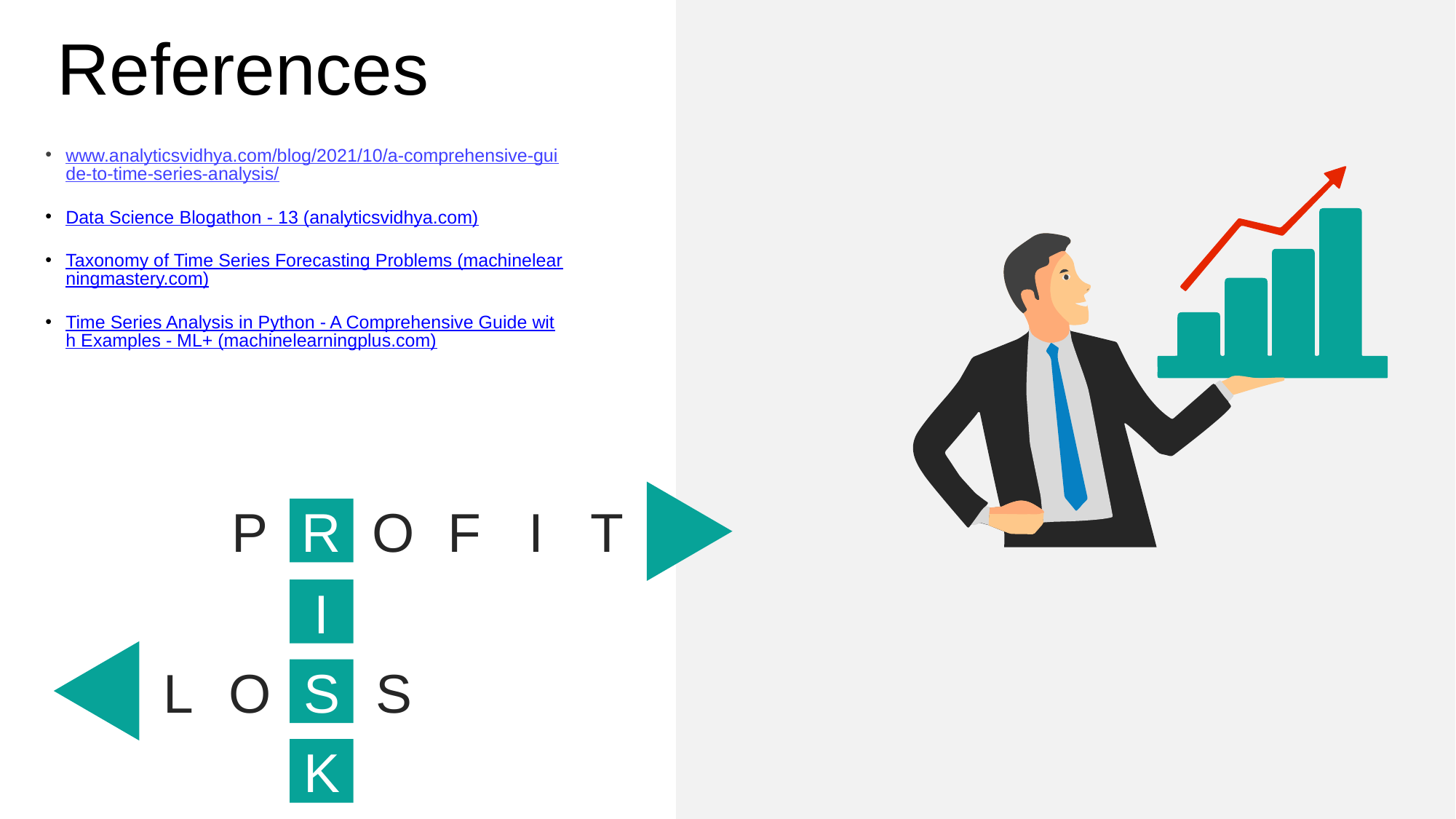

References
www.analyticsvidhya.com/blog/2021/10/a-comprehensive-guide-to-time-series-analysis/

Data Science Blogathon - 13 (analyticsvidhya.com)

Taxonomy of Time Series Forecasting Problems (machinelearningmastery.com)

Time Series Analysis in Python - A Comprehensive Guide with Examples - ML+ (machinelearningplus.com)

P
R
O
F
I
T
I

S
L
O
S
K